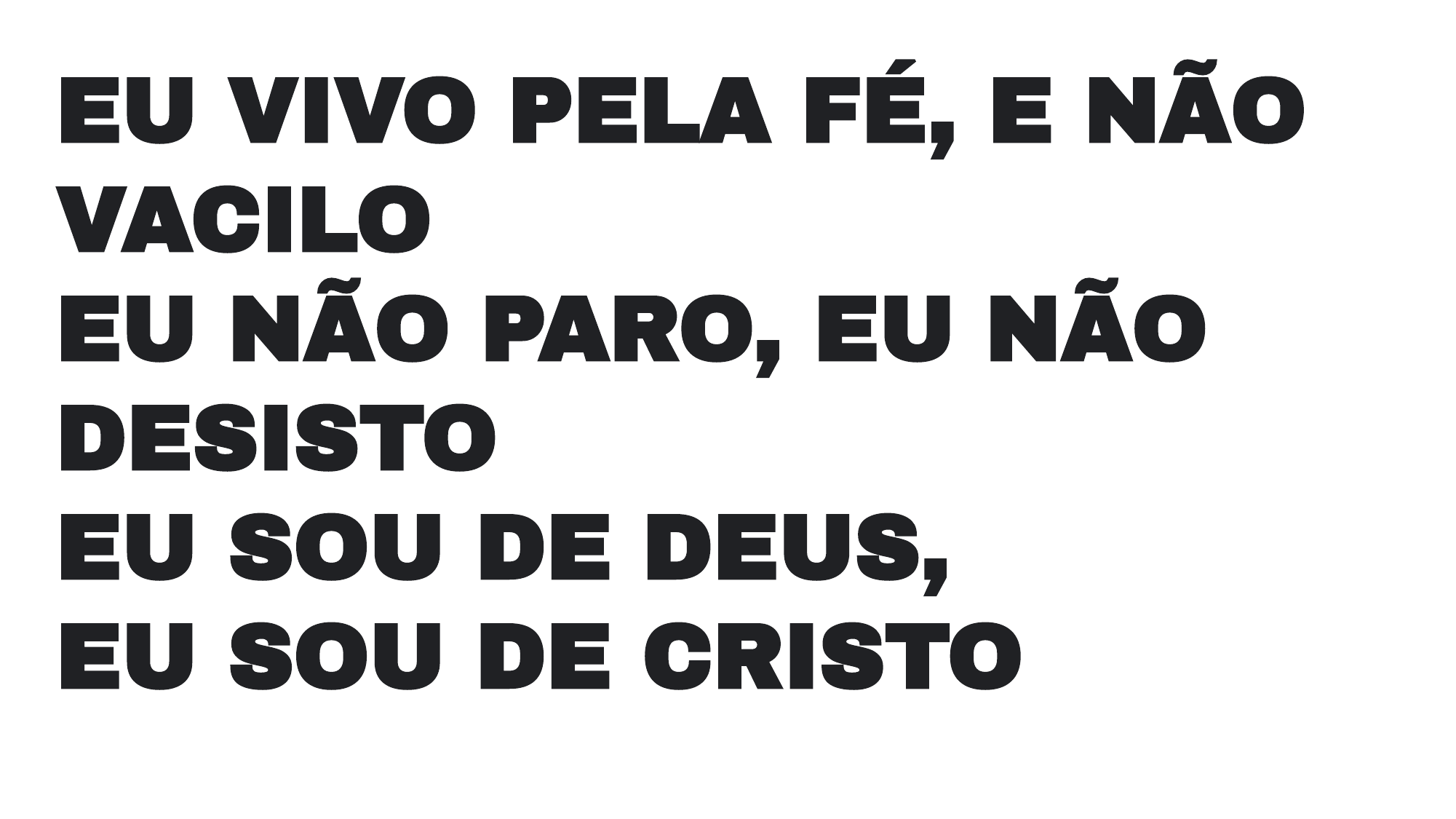

EU VIVO PELA FÉ, E NÃO VACILO
EU NÃO PARO, EU NÃO DESISTO
EU SOU DE DEUS,
EU SOU DE CRISTO